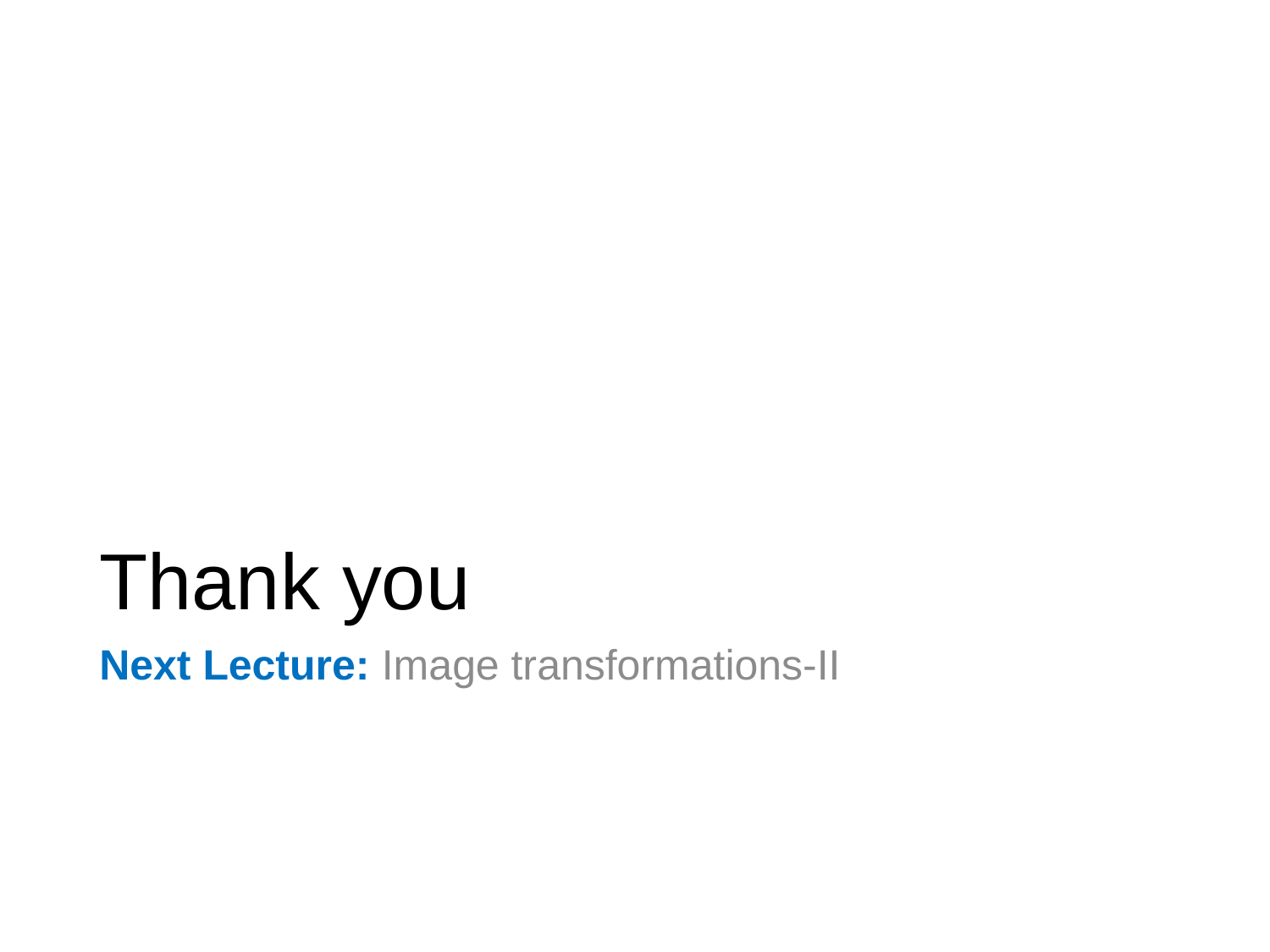

# Thank you
Next Lecture: Image transformations-II